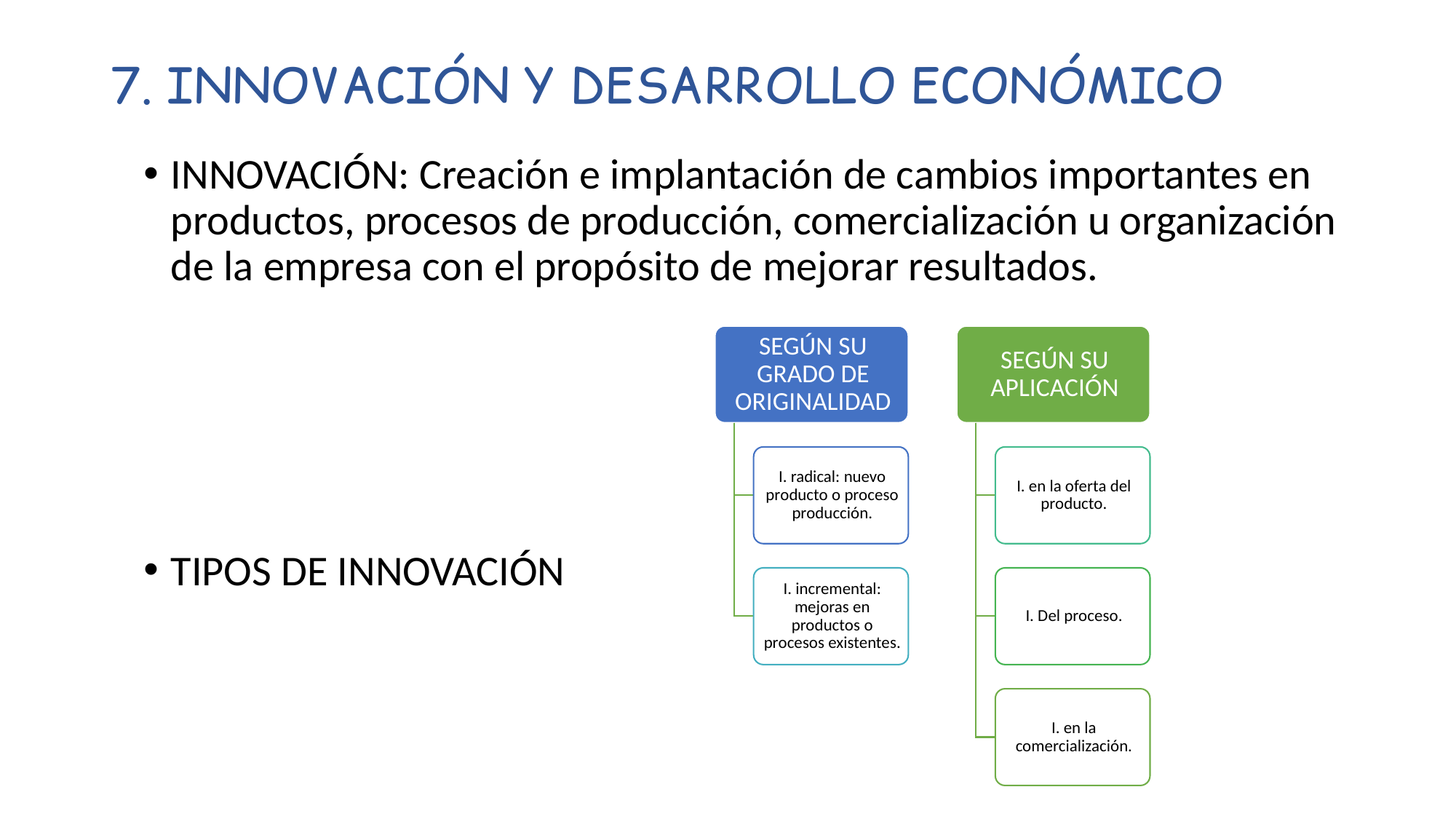

# 7. INNOVACIÓN Y DESARROLLO ECONÓMICO
INNOVACIÓN: Creación e implantación de cambios importantes en productos, procesos de producción, comercialización u organización de la empresa con el propósito de mejorar resultados.

TIPOS DE INNOVACIÓN

SEGÚN SU GRADO DE ORIGINALIDAD
I. radical: nuevo producto o proceso producción.
I. incremental: mejoras en productos o procesos existentes.
SEGÚN SU APLICACIÓN
I. en la oferta del producto.
I. Del proceso.
I. en la comercialización.